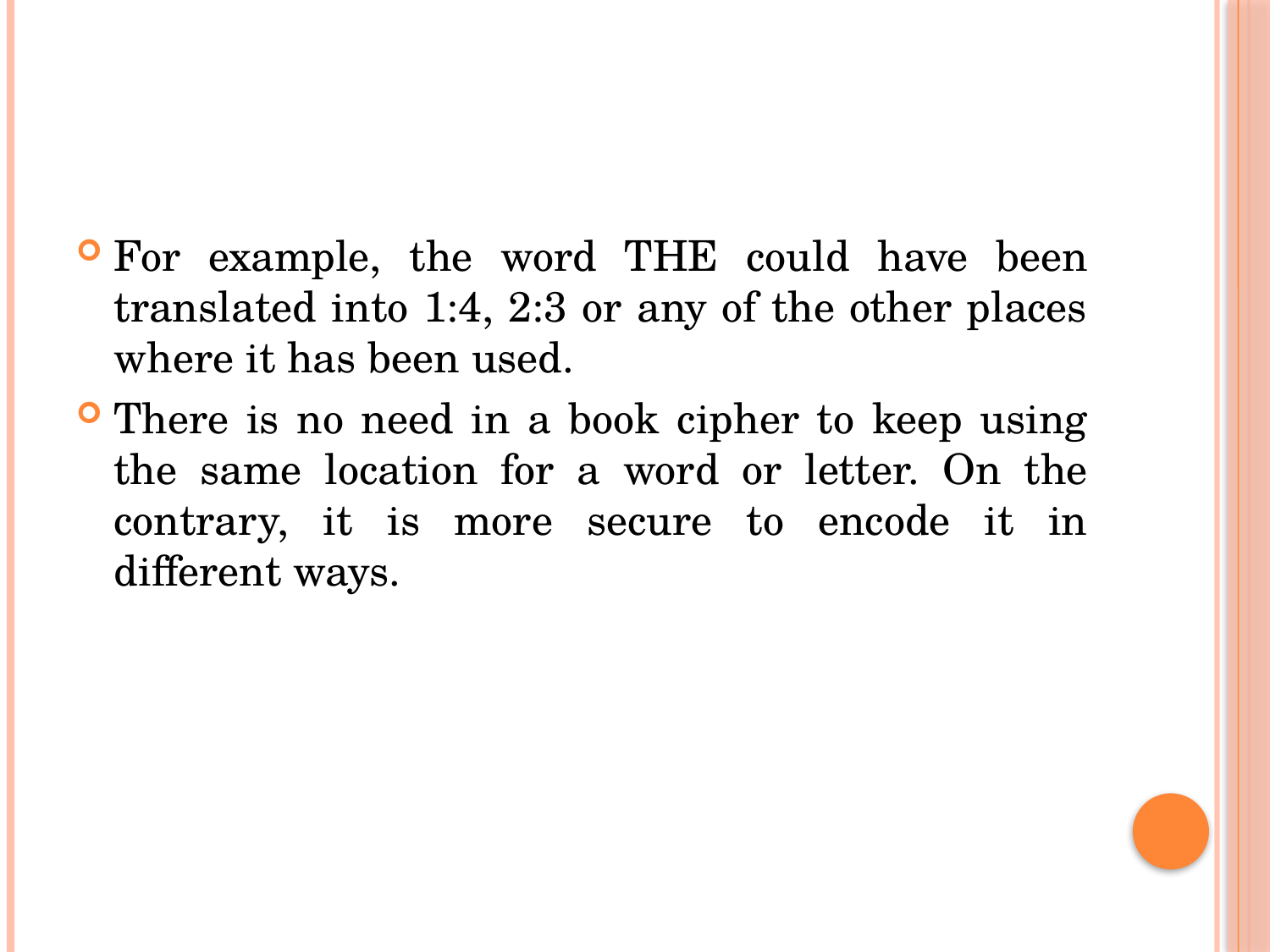

#
For example, the word THE could have been translated into 1:4, 2:3 or any of the other places where it has been used.
There is no need in a book cipher to keep using the same location for a word or letter. On the contrary, it is more secure to encode it in different ways.